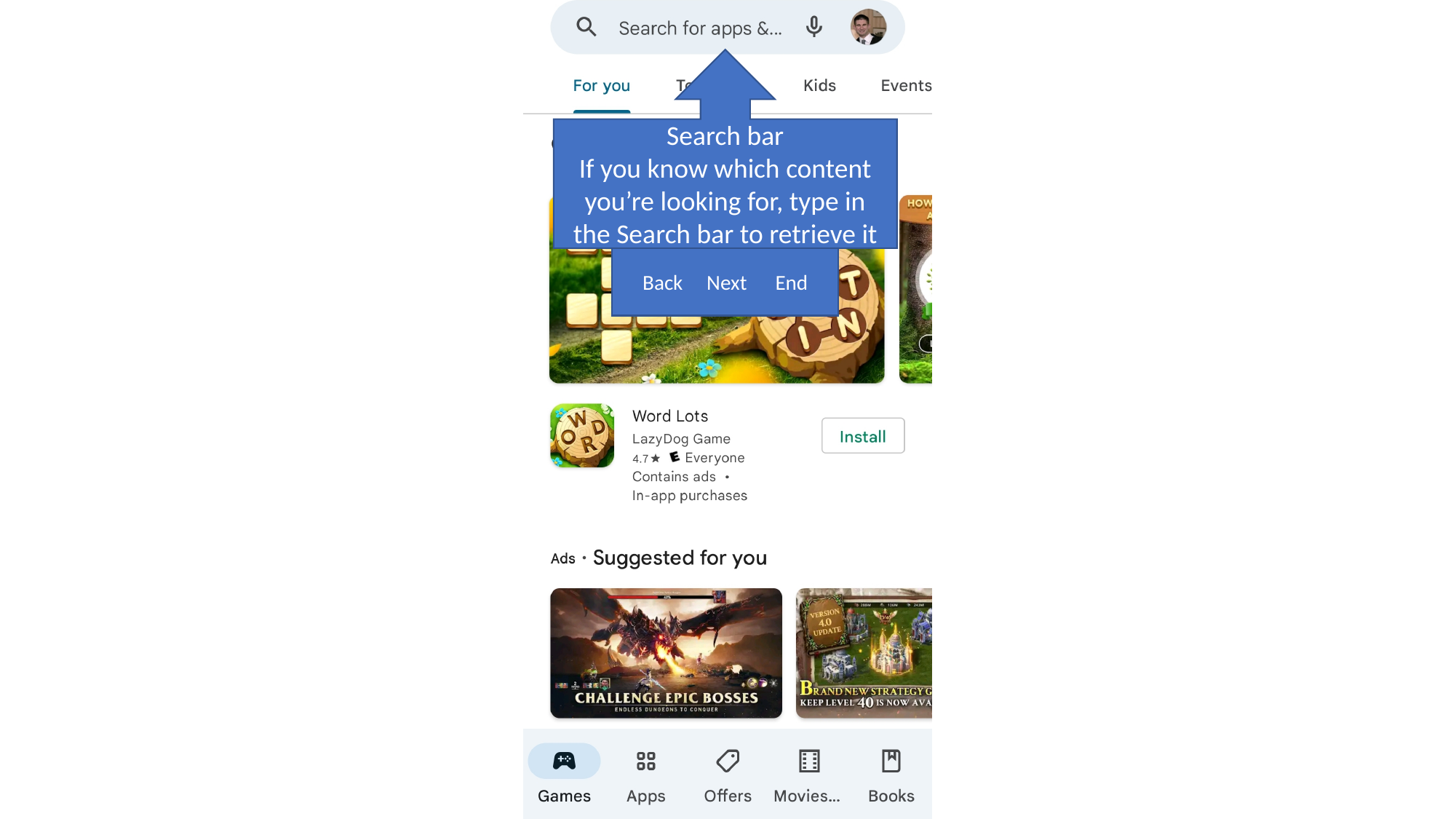

Search bar
If you know which content you’re looking for, type in the Search bar to retrieve it
Back     Next	     End